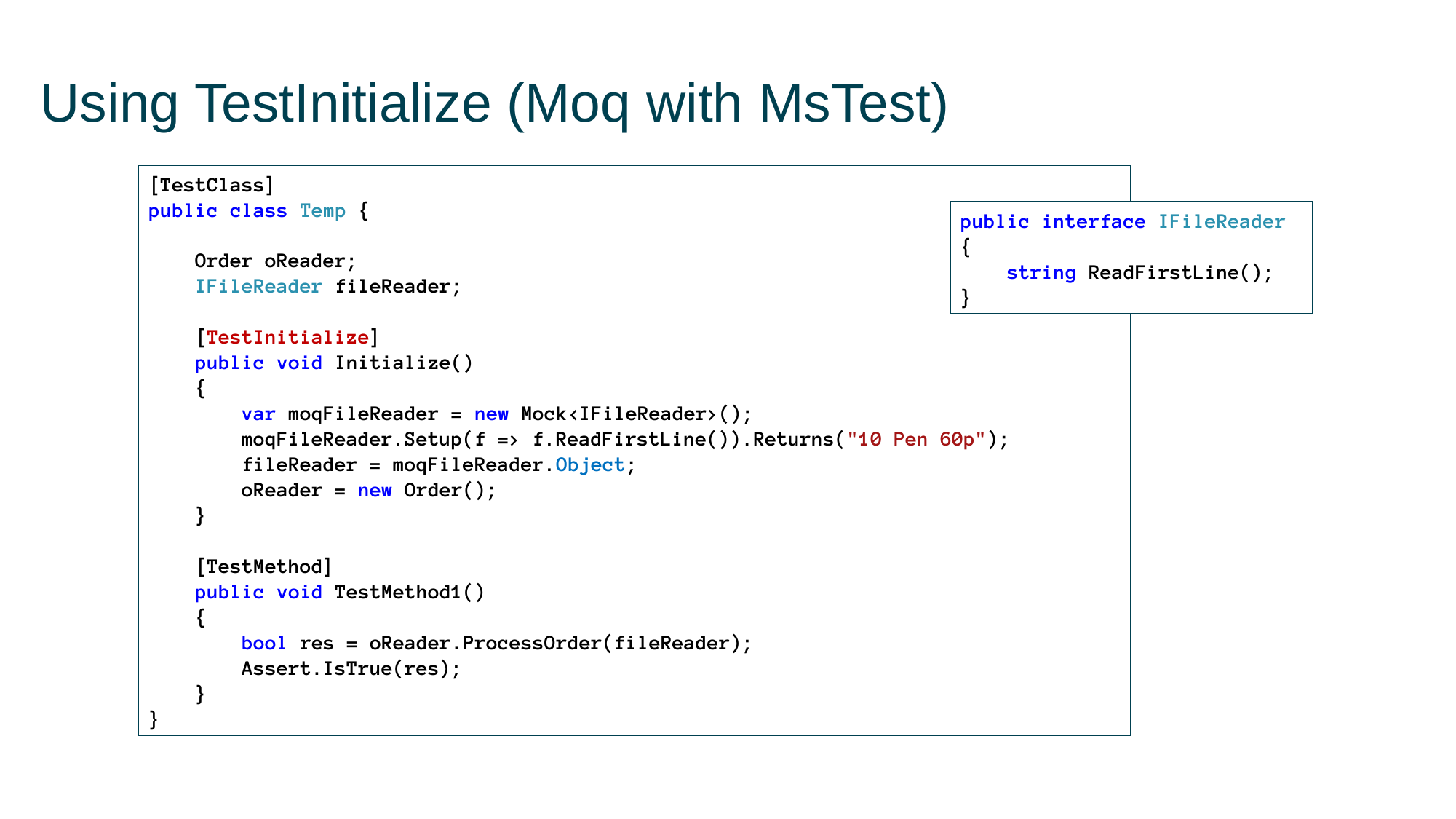

# Using TestInitialize (Moq with MsTest)

[TestClass]
public class Temp {

    Order oReader;
    IFileReader fileReader;

    [TestInitialize]
    public void Initialize()
    {
        var moqFileReader = new Mock<IFileReader>();
        moqFileReader.Setup(f => f.ReadFirstLine()).Returns("10 Pen 60p");
        fileReader = moqFileReader.Object;
        oReader = new Order();
    }

    [TestMethod]
    public void TestMethod1()
    {
        bool res = oReader.ProcessOrder(fileReader);
        Assert.IsTrue(res);
    }
}
public interface IFileReader
{
    string ReadFirstLine();
}